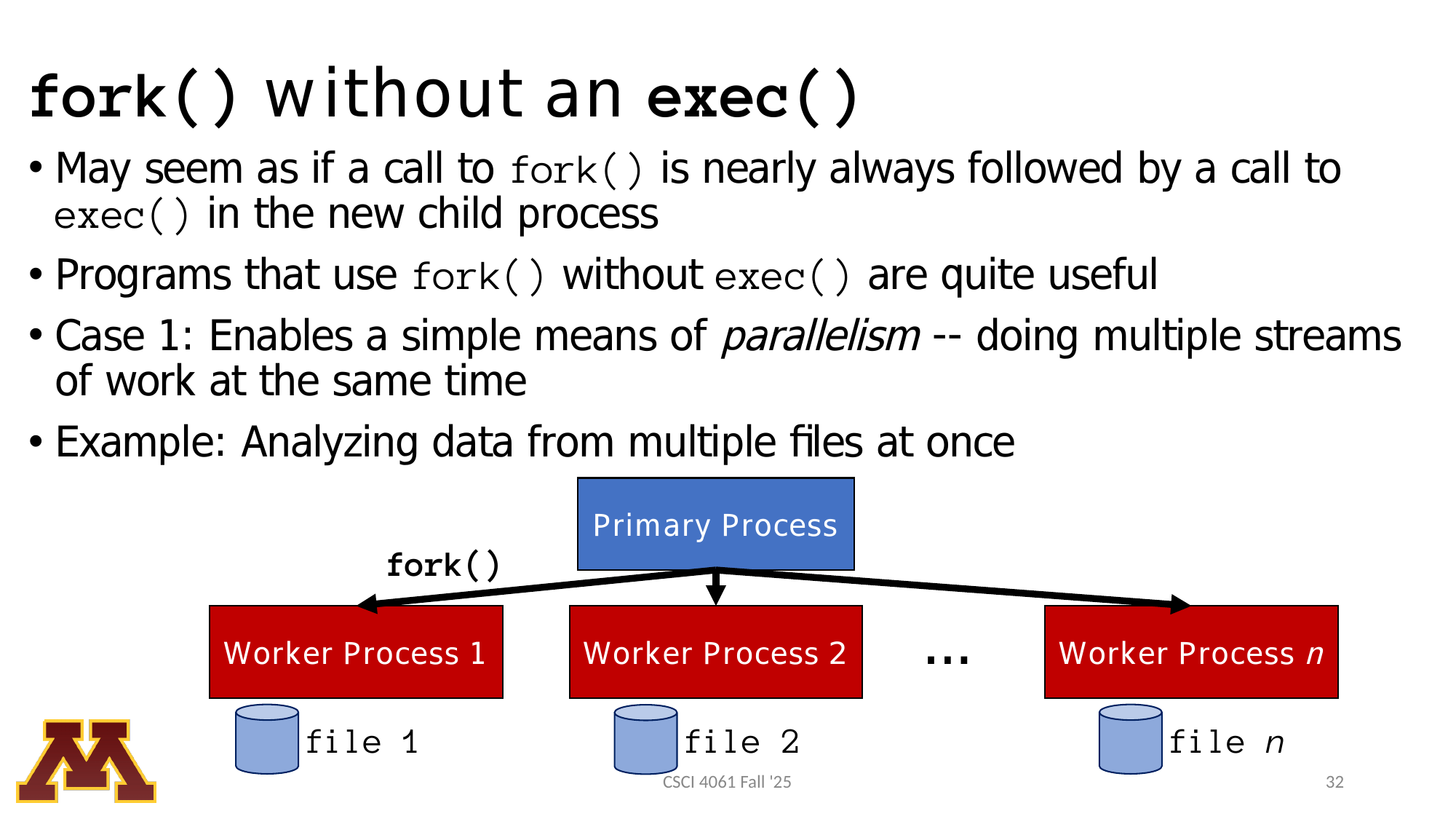

# fork() without an exec()
May seem as if a call to fork() is nearly always followed by a call to exec() in the new child process
Programs that use fork() without exec() are quite useful
Case 1: Enables a simple means of parallelism -- doing multiple streams of work at the same time
Example: Analyzing data from multiple files at once
Primary Process
fork()
…
Worker Process 1
Worker Process 2
Worker Process n

file 1
file n
file 2
CSCI 4061 Fall '25​
32